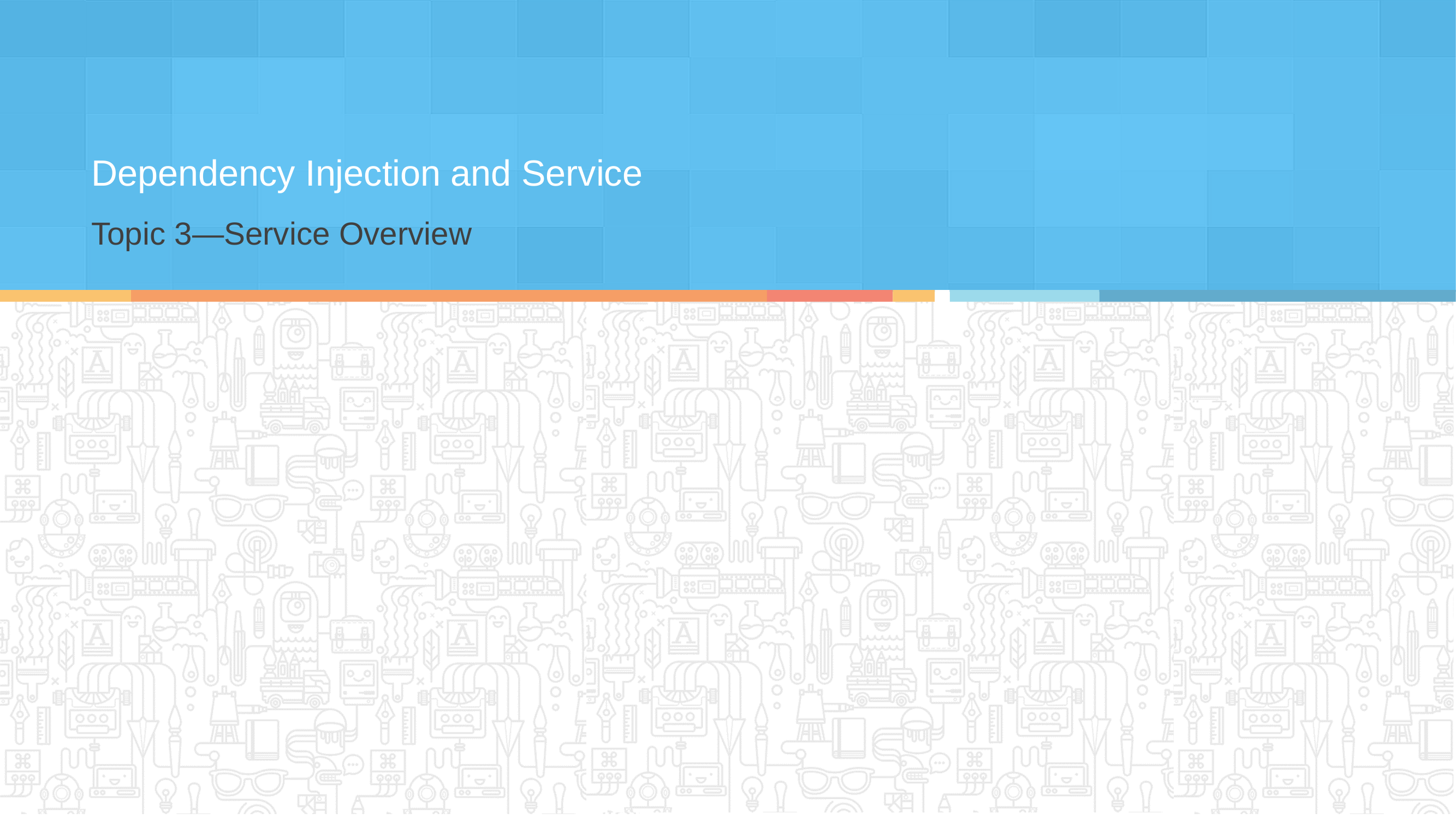

Dependency Injection and Service
Topic 3—Service Overview